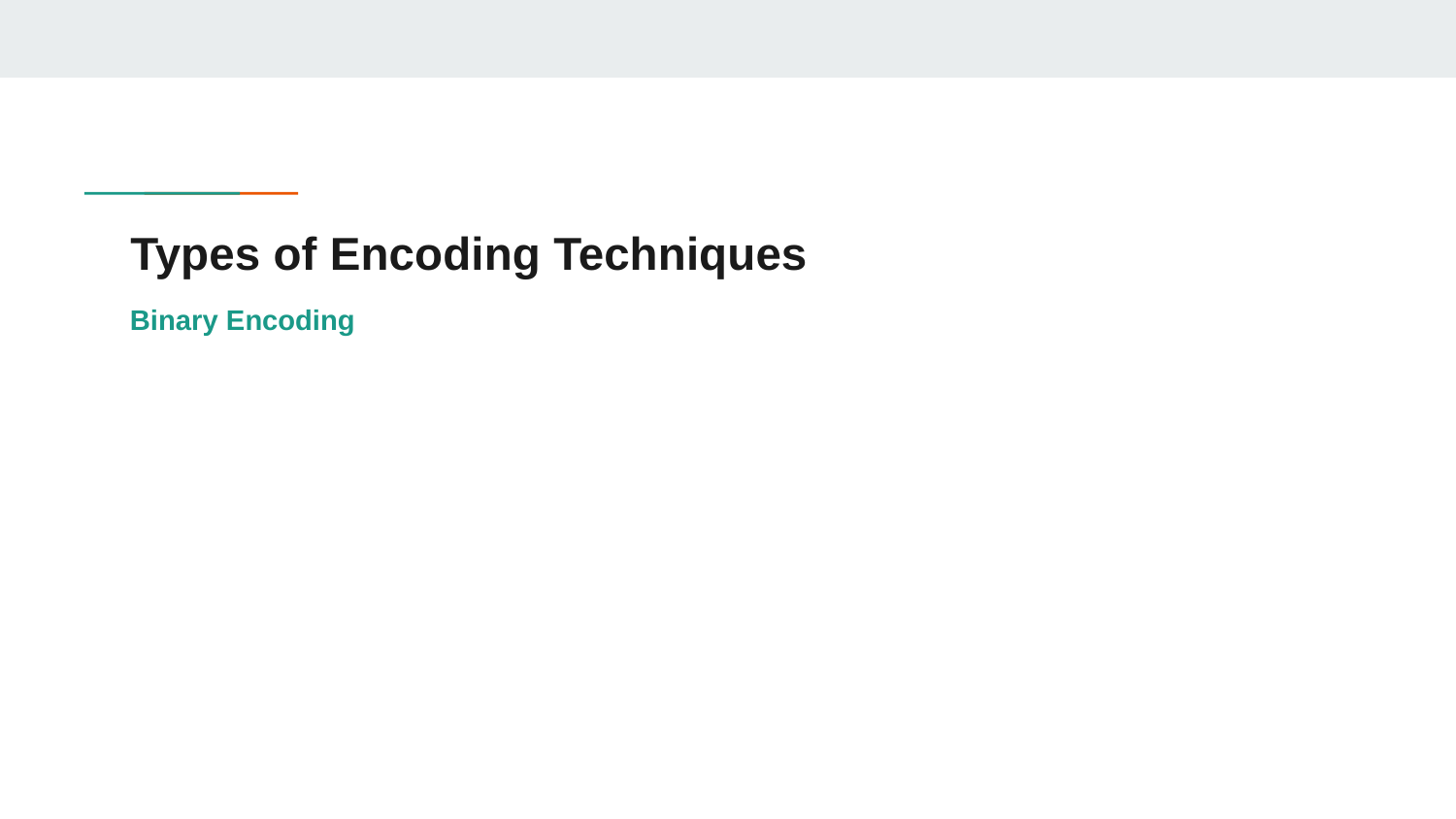

# Types of Encoding Techniques
Binary Encoding